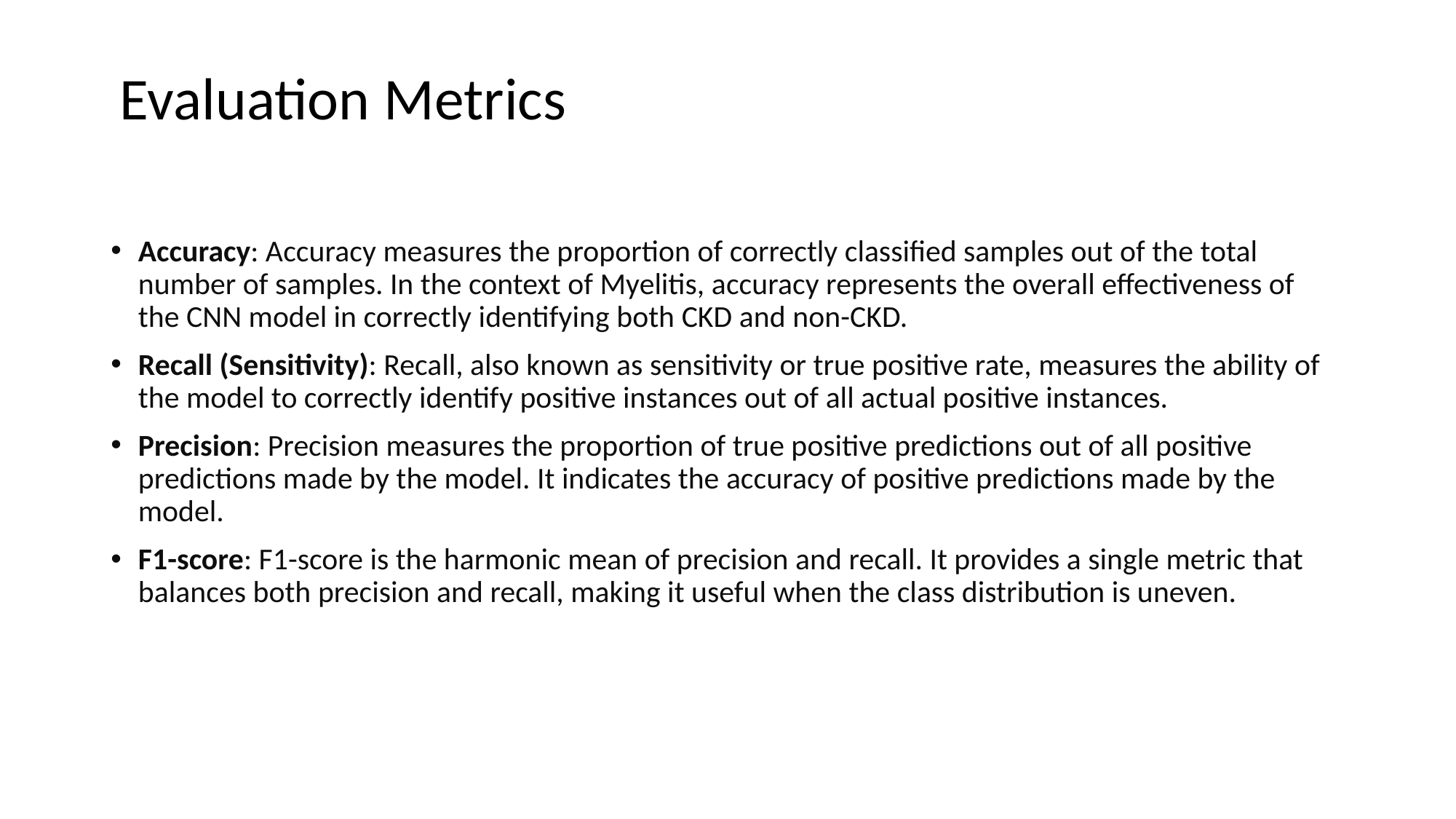

# Evaluation Metrics
Accuracy: Accuracy measures the proportion of correctly classified samples out of the total number of samples. In the context of Myelitis, accuracy represents the overall effectiveness of the CNN model in correctly identifying both CKD and non-CKD.
Recall (Sensitivity): Recall, also known as sensitivity or true positive rate, measures the ability of the model to correctly identify positive instances out of all actual positive instances.
Precision: Precision measures the proportion of true positive predictions out of all positive predictions made by the model. It indicates the accuracy of positive predictions made by the model.
F1-score: F1-score is the harmonic mean of precision and recall. It provides a single metric that balances both precision and recall, making it useful when the class distribution is uneven.